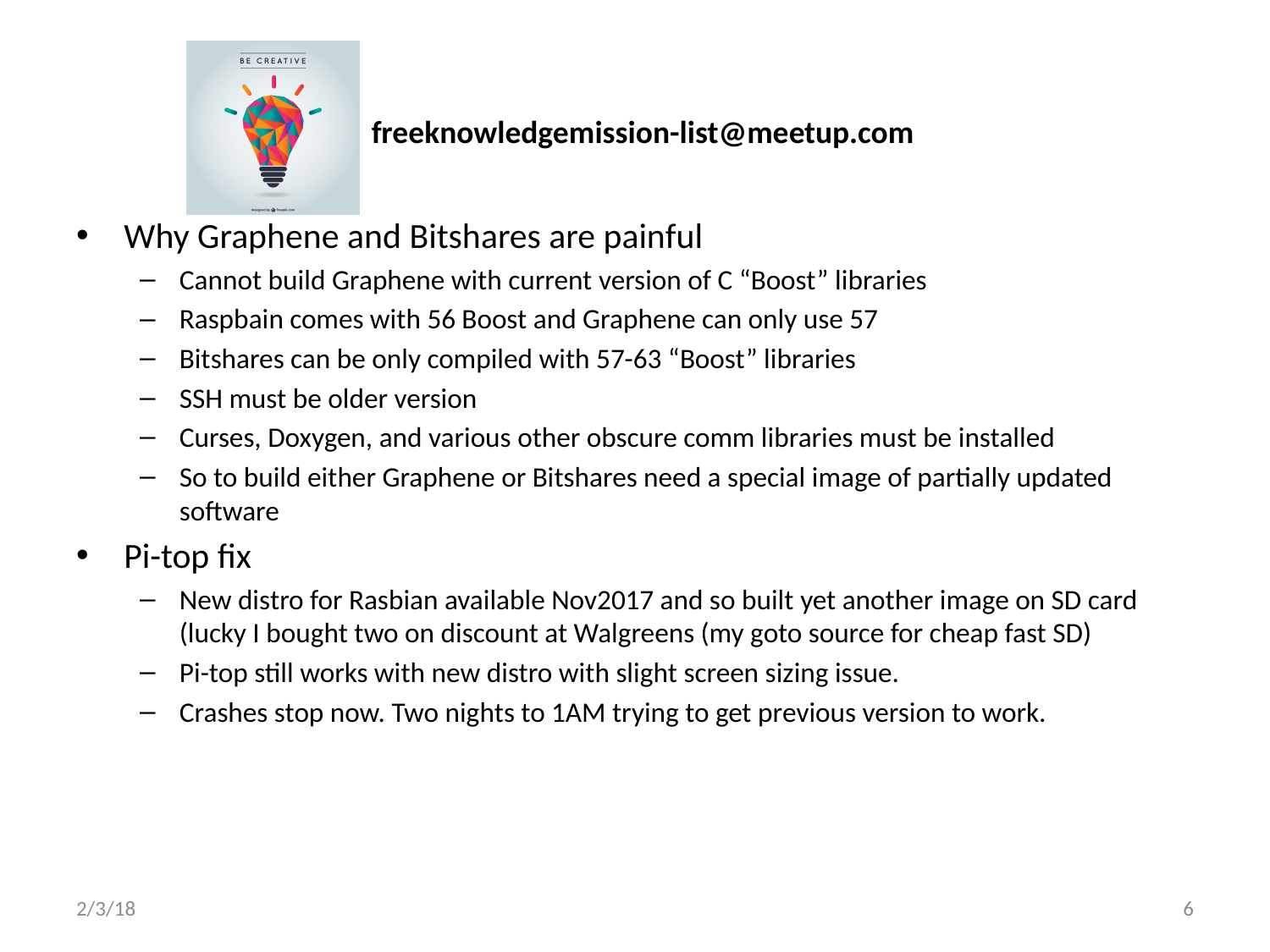

Why Graphene and Bitshares are painful
Cannot build Graphene with current version of C “Boost” libraries
Raspbain comes with 56 Boost and Graphene can only use 57
Bitshares can be only compiled with 57-63 “Boost” libraries
SSH must be older version
Curses, Doxygen, and various other obscure comm libraries must be installed
So to build either Graphene or Bitshares need a special image of partially updated software
Pi-top fix
New distro for Rasbian available Nov2017 and so built yet another image on SD card (lucky I bought two on discount at Walgreens (my goto source for cheap fast SD)
Pi-top still works with new distro with slight screen sizing issue.
Crashes stop now. Two nights to 1AM trying to get previous version to work.

2/3/18
6